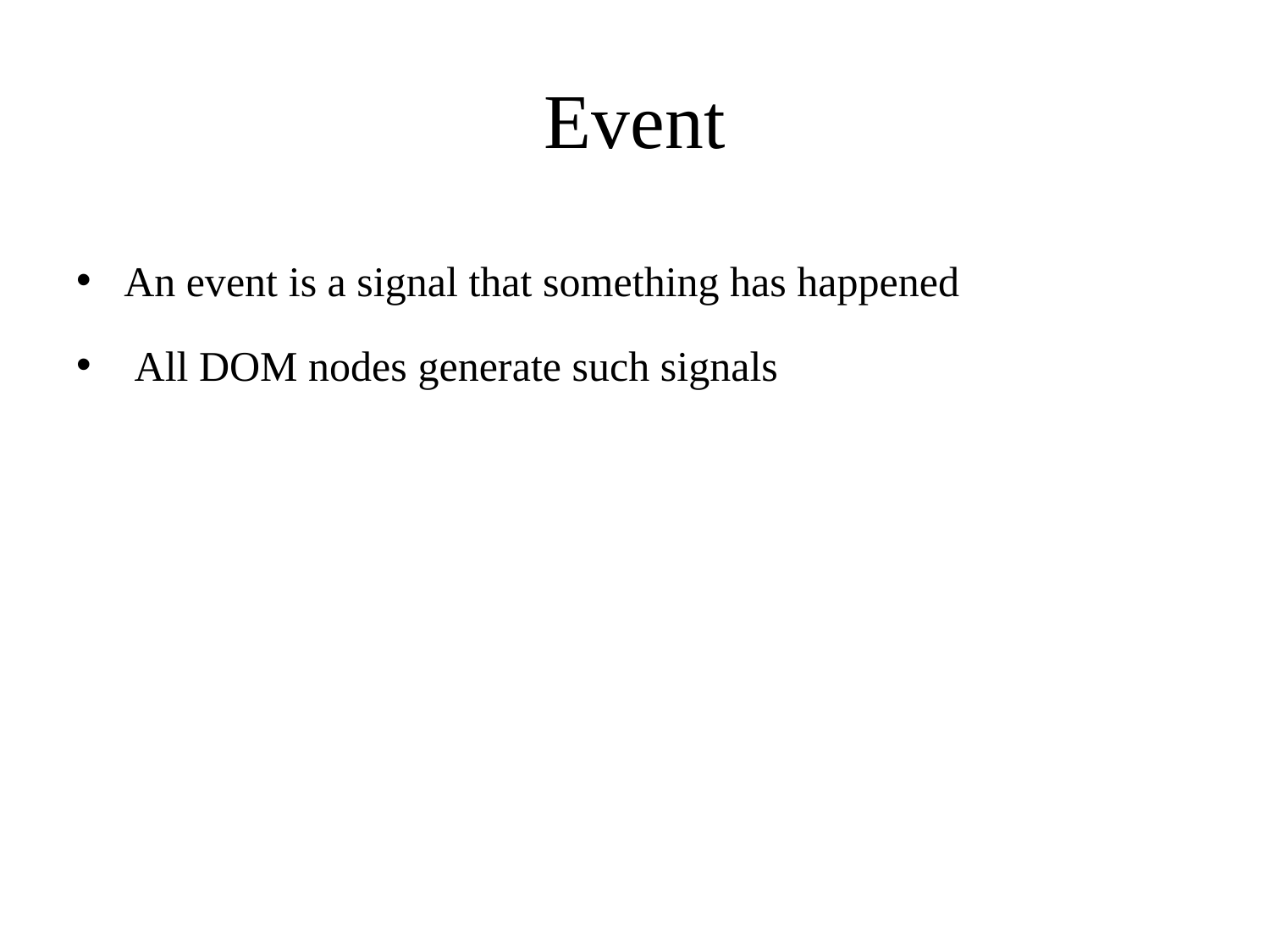

# Event
An event is a signal that something has happened
 All DOM nodes generate such signals